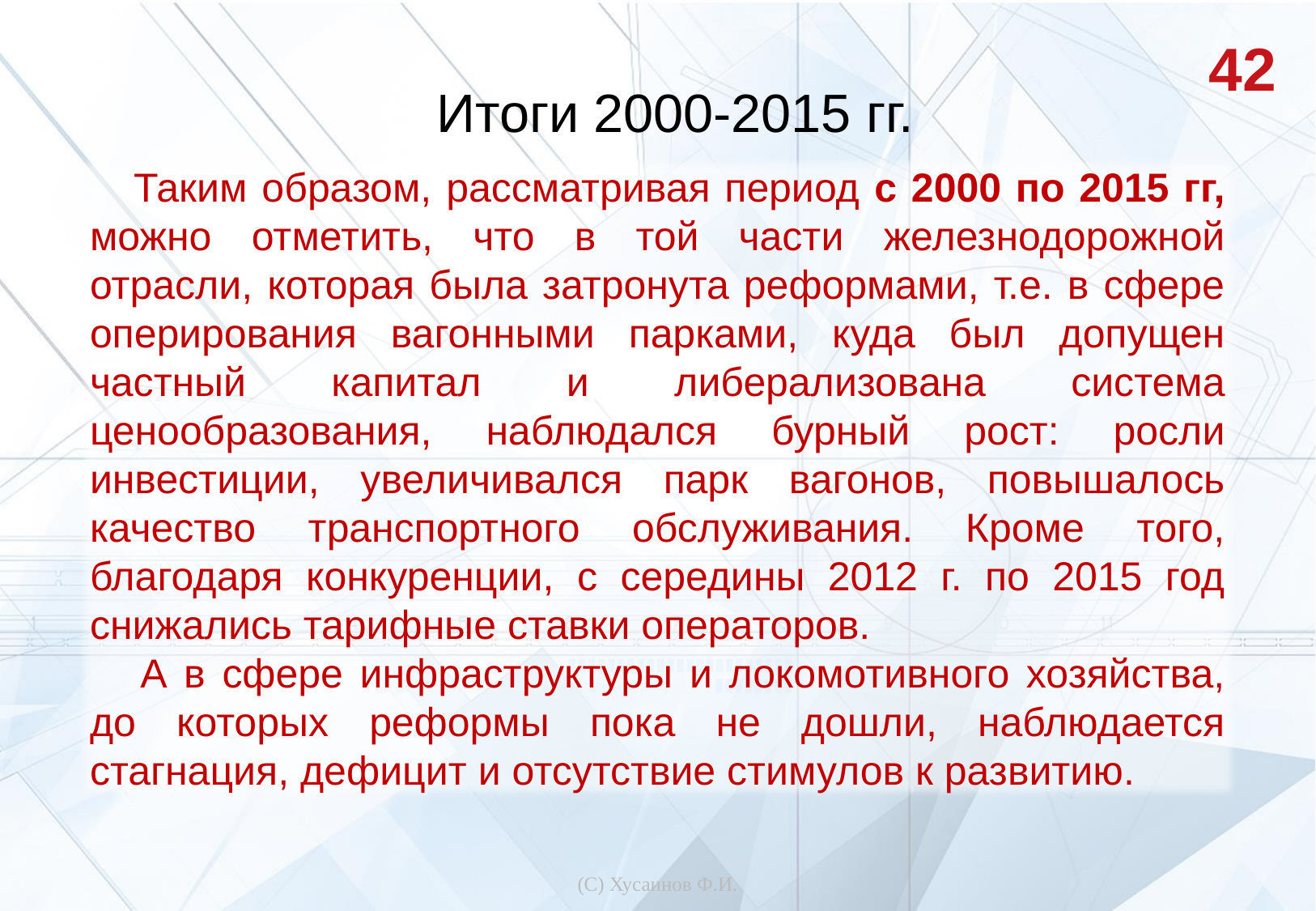

42
Итоги 2000-2015 гг.
   Таким образом, рассматривая период с 2000 по 2015 гг, можно отметить, что в той части железнодорожной отрасли, которая была затронута реформами, т.е. в сфере оперирования вагонными парками, куда был допущен частный капитал и либерализована система ценообразования, наблюдался бурный рост: росли инвестиции, увеличивался парк вагонов, повышалось качество транспортного обслуживания. Кроме того, благодаря конкуренции, с середины 2012 г. по 2015 год снижались тарифные ставки операторов.
   А в сфере инфраструктуры и локомотивного хозяйства, до которых реформы пока не дошли, наблюдается стагнация, дефицит и отсутствие стимулов к развитию.
(С) Хусаинов Ф.И.